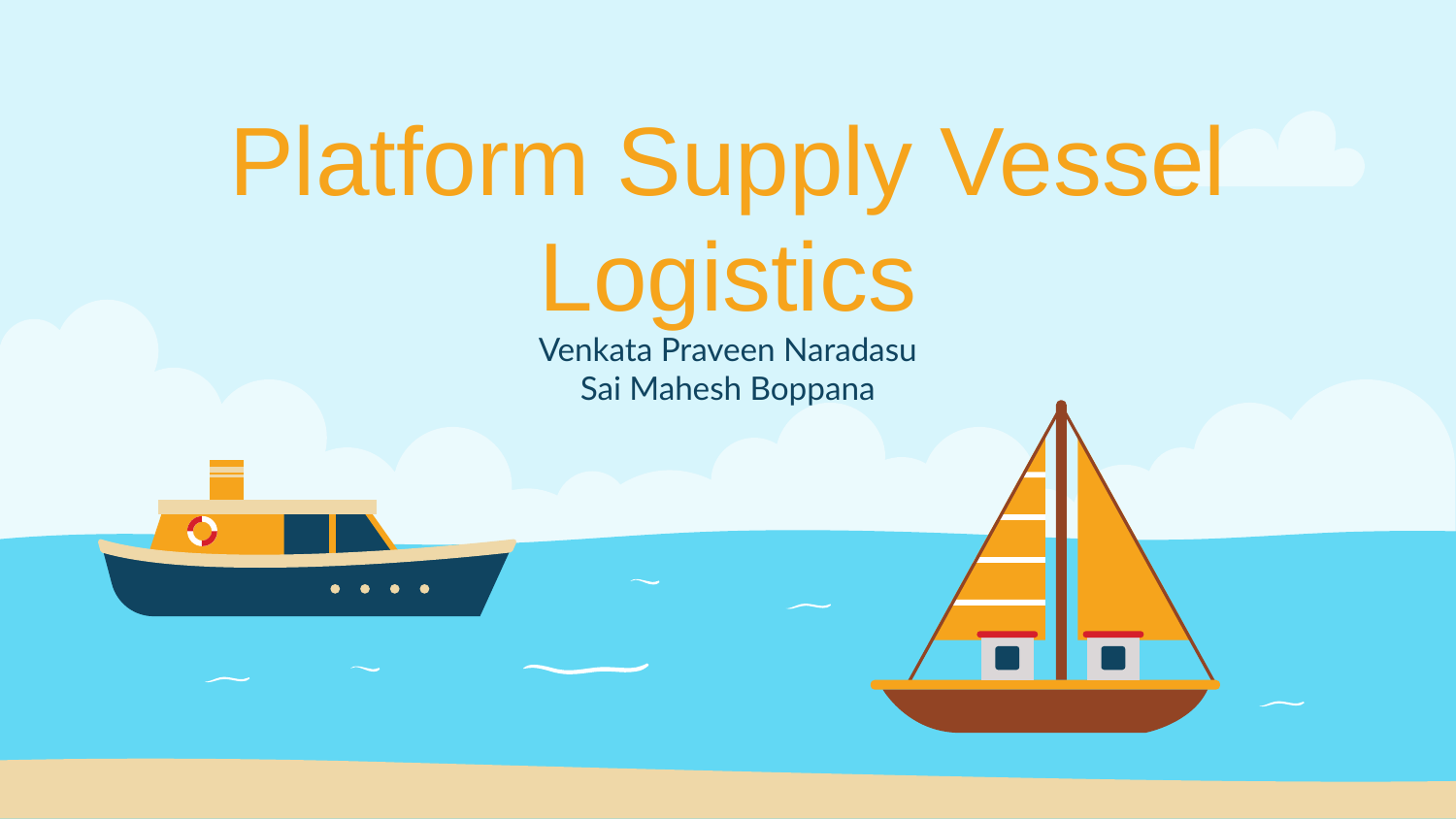

# Platform Supply Vessel Logistics
Venkata Praveen Naradasu
Sai Mahesh Boppana